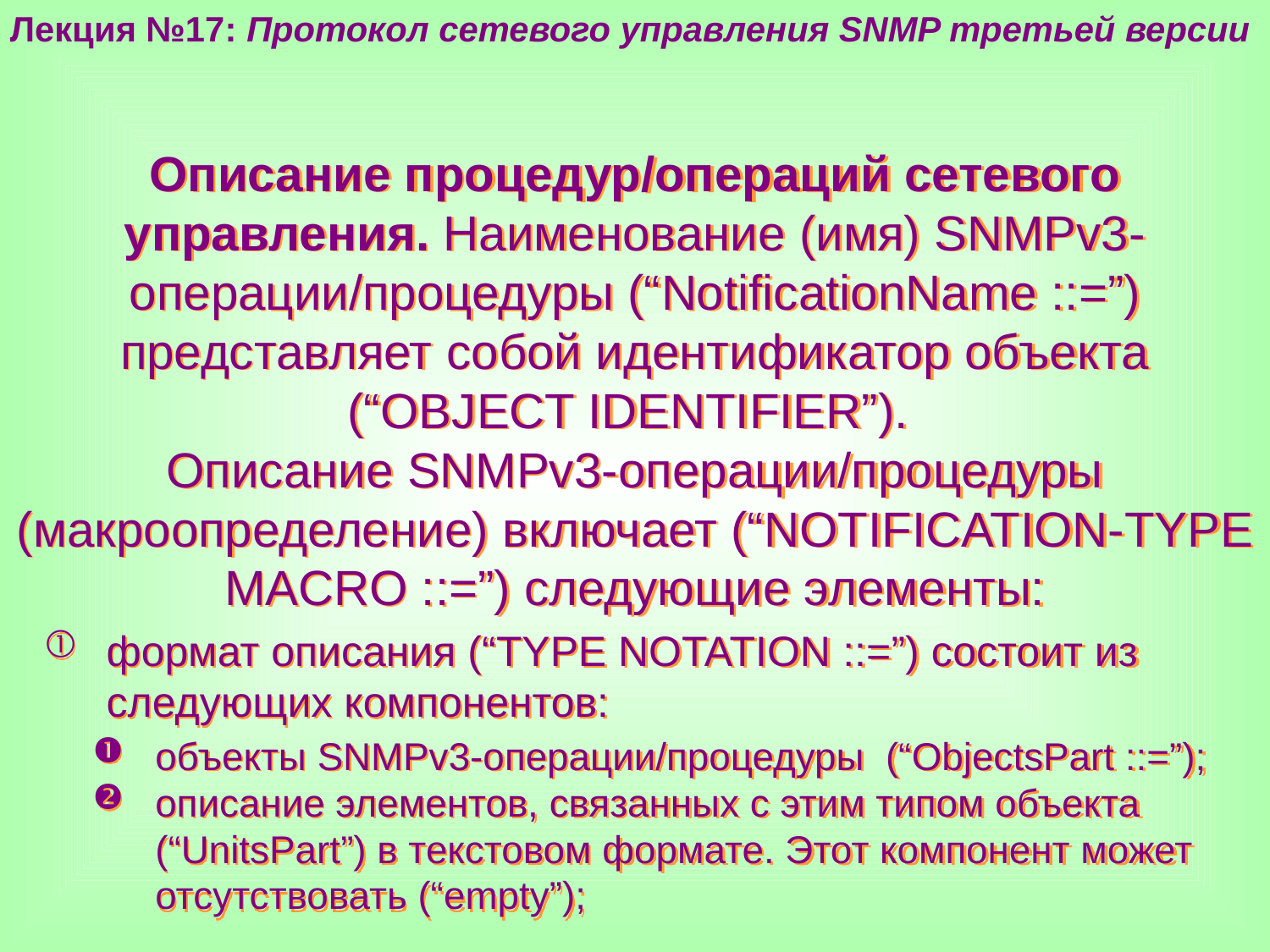

Лекция №17: Протокол сетевого управления SNMP третьей версии
Описание процедур/операций сетевого управления. Наименование (имя) SNMPv3-операции/процедуры (“NotificationName ::=”) представляет собой идентификатор объекта (“OBJECT IDENTIFIER”).
Описание SNMPv3-операции/процедуры (макроопределение) включает (“NOTIFICATION-TYPE MACRO ::=”) следующие элементы:
формат описания (“TYPE NOTATION ::=”) состоит из следующих компонентов:
объекты SNMPv3-операции/процедуры  (“ObjectsPart ::=”);
описание элементов, связанных с этим типом объекта (“UnitsPart”) в текстовом формате. Этот компонент может отсутствовать (“empty”);